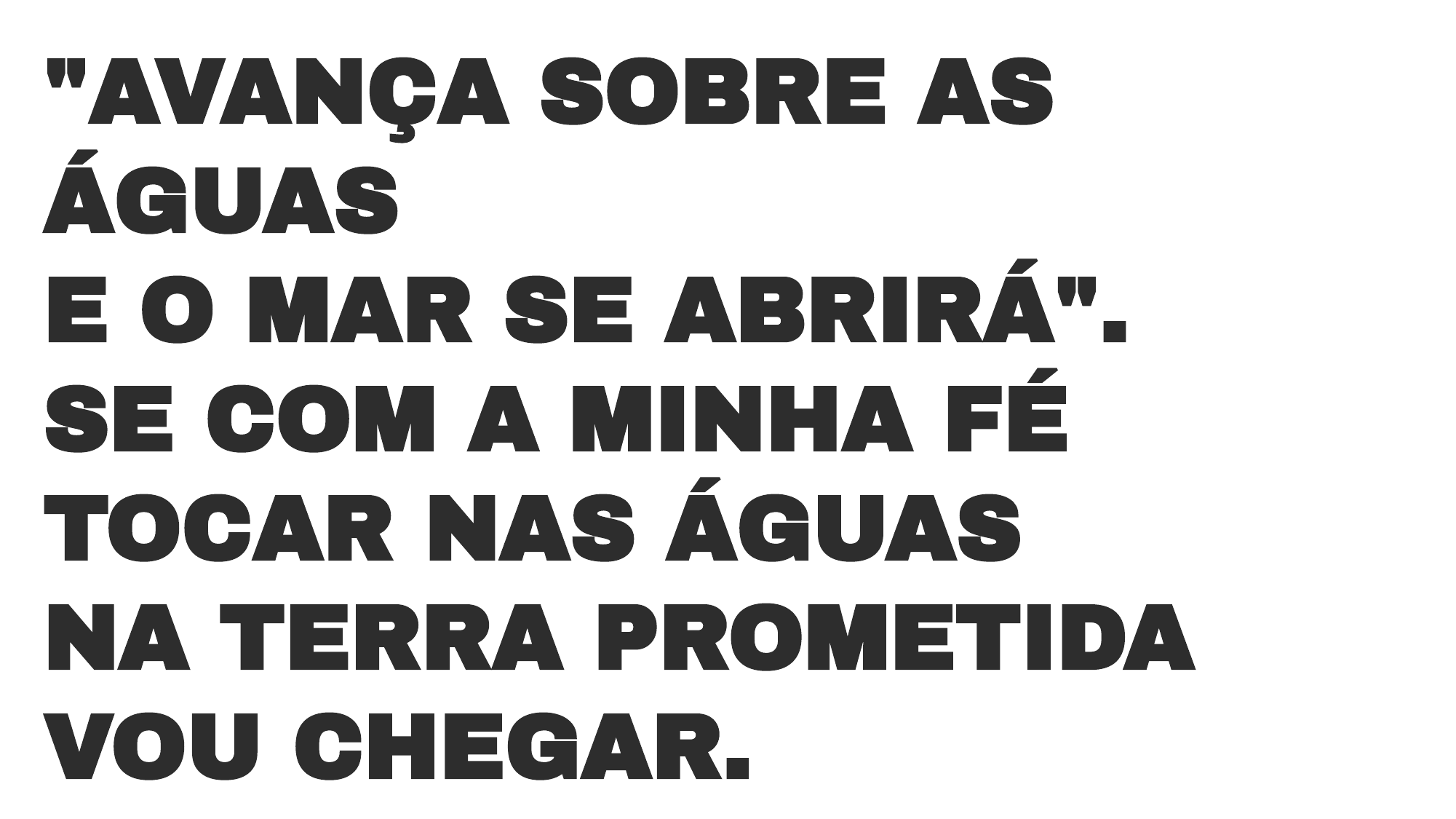

"AVANÇA SOBRE AS ÁGUAS
E O MAR SE ABRIRÁ".
SE COM A MINHA FÉ TOCAR NAS ÁGUAS
NA TERRA PROMETIDA VOU CHEGAR.